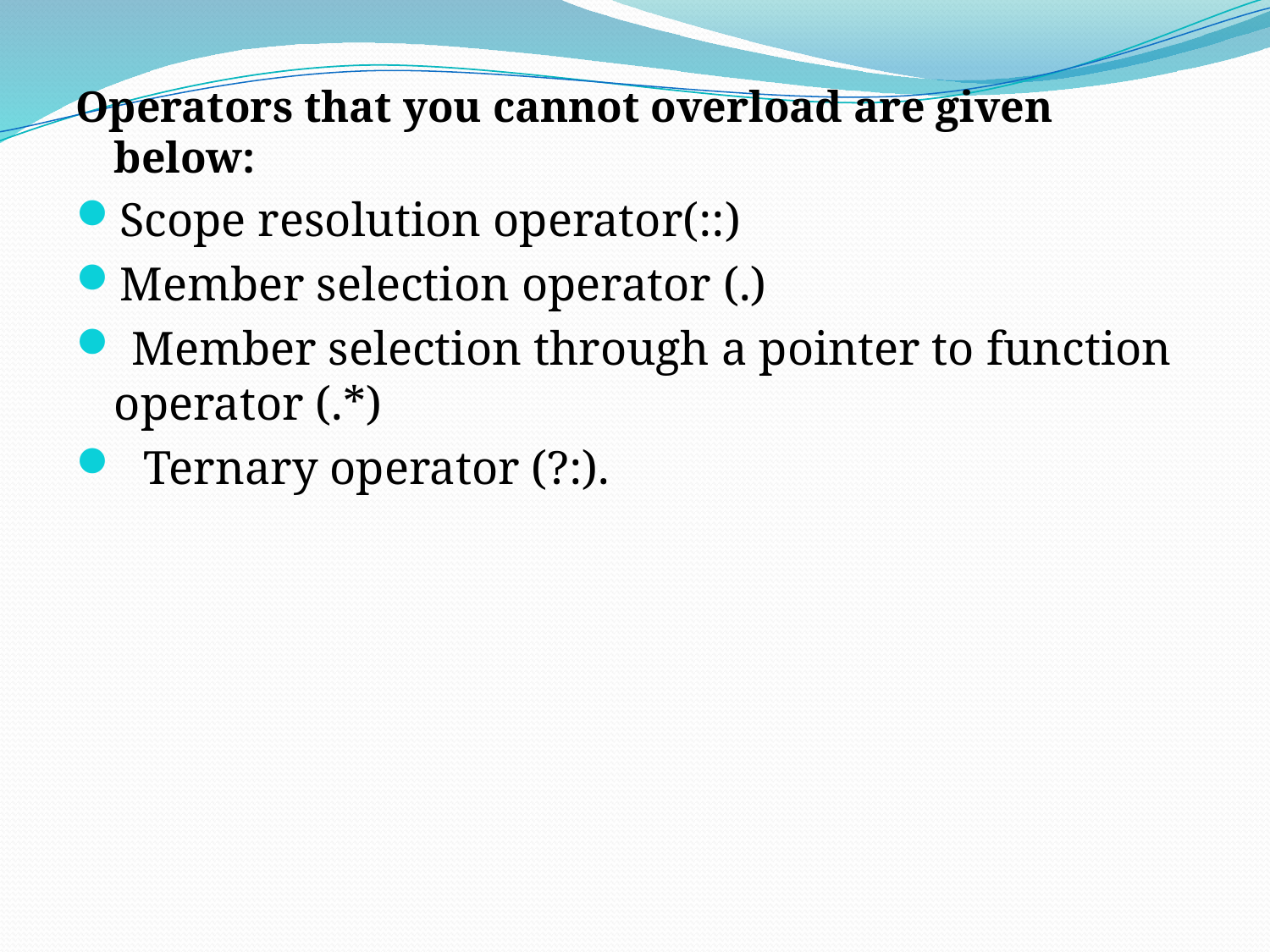

Operators that you cannot overload are given below:
Scope resolution operator(::)
Member selection operator (.)
 Member selection through a pointer to function operator (.*)
  Ternary operator (?:).